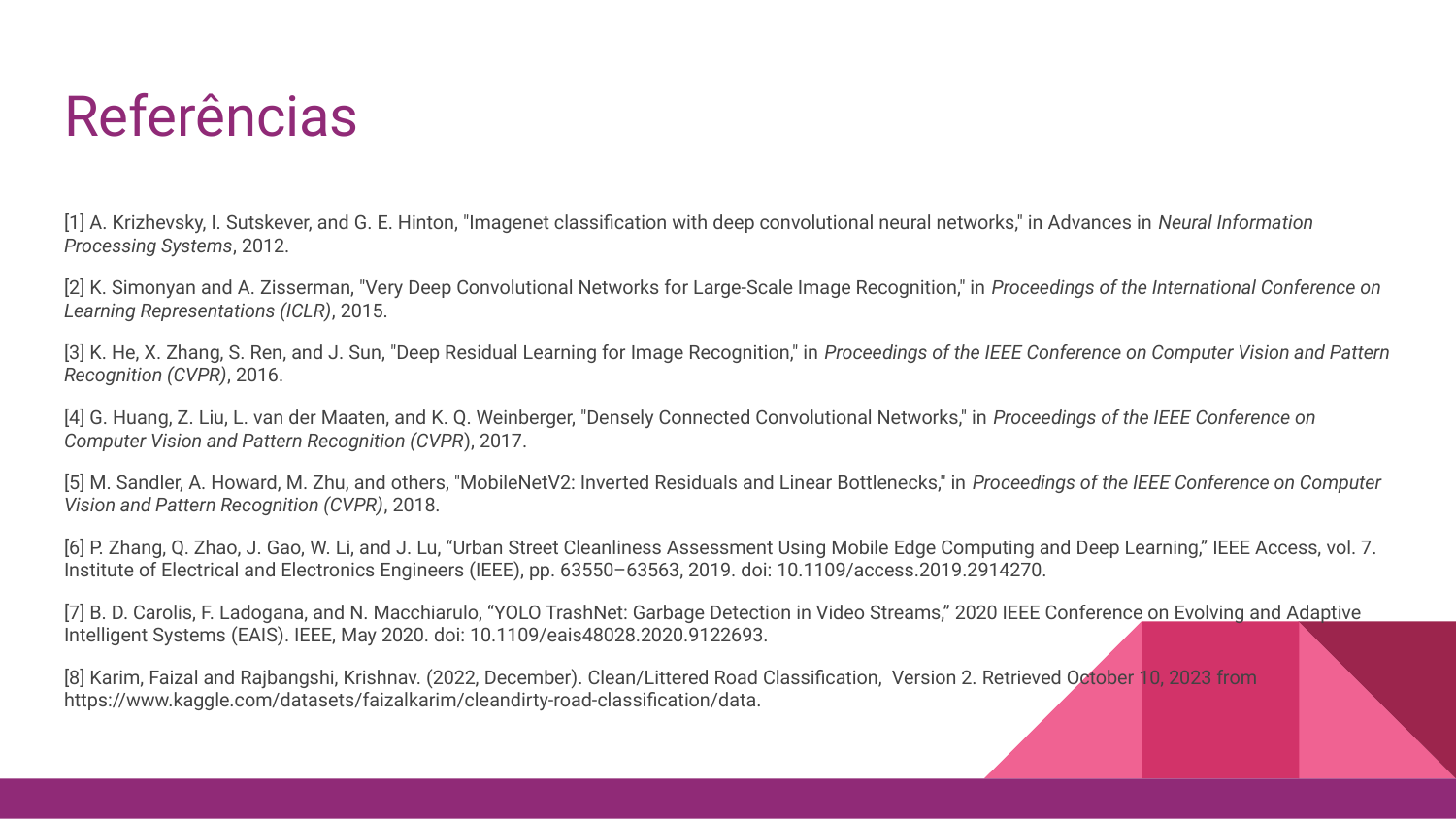

# Referências
[1] A. Krizhevsky, I. Sutskever, and G. E. Hinton, "Imagenet classification with deep convolutional neural networks," in Advances in Neural Information Processing Systems, 2012.
[2] K. Simonyan and A. Zisserman, "Very Deep Convolutional Networks for Large-Scale Image Recognition," in Proceedings of the International Conference on Learning Representations (ICLR), 2015.
[3] K. He, X. Zhang, S. Ren, and J. Sun, "Deep Residual Learning for Image Recognition," in Proceedings of the IEEE Conference on Computer Vision and Pattern Recognition (CVPR), 2016.
[4] G. Huang, Z. Liu, L. van der Maaten, and K. Q. Weinberger, "Densely Connected Convolutional Networks," in Proceedings of the IEEE Conference on Computer Vision and Pattern Recognition (CVPR), 2017.
[5] M. Sandler, A. Howard, M. Zhu, and others, "MobileNetV2: Inverted Residuals and Linear Bottlenecks," in Proceedings of the IEEE Conference on Computer Vision and Pattern Recognition (CVPR), 2018.
[6] P. Zhang, Q. Zhao, J. Gao, W. Li, and J. Lu, “Urban Street Cleanliness Assessment Using Mobile Edge Computing and Deep Learning,” IEEE Access, vol. 7. Institute of Electrical and Electronics Engineers (IEEE), pp. 63550–63563, 2019. doi: 10.1109/access.2019.2914270.
[7] B. D. Carolis, F. Ladogana, and N. Macchiarulo, “YOLO TrashNet: Garbage Detection in Video Streams,” 2020 IEEE Conference on Evolving and Adaptive Intelligent Systems (EAIS). IEEE, May 2020. doi: 10.1109/eais48028.2020.9122693.
[8] Karim, Faizal and Rajbangshi, Krishnav. (2022, December). Clean/Littered Road Classification,  Version 2. Retrieved October 10, 2023 from https://www.kaggle.com/datasets/faizalkarim/cleandirty-road-classification/data.